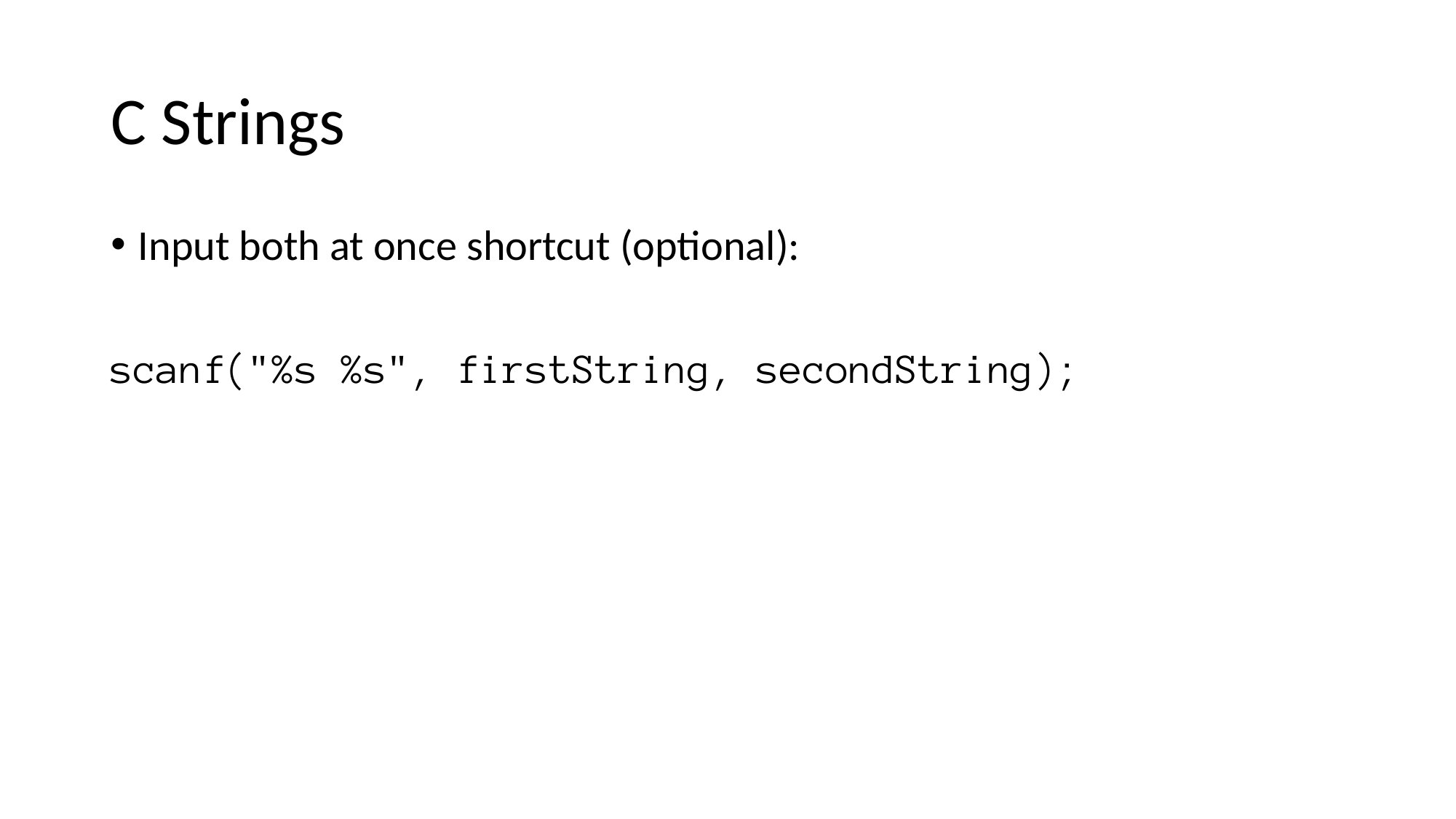

# C Strings
Input both at once shortcut (optional):

scanf("%s %s", firstString, secondString);